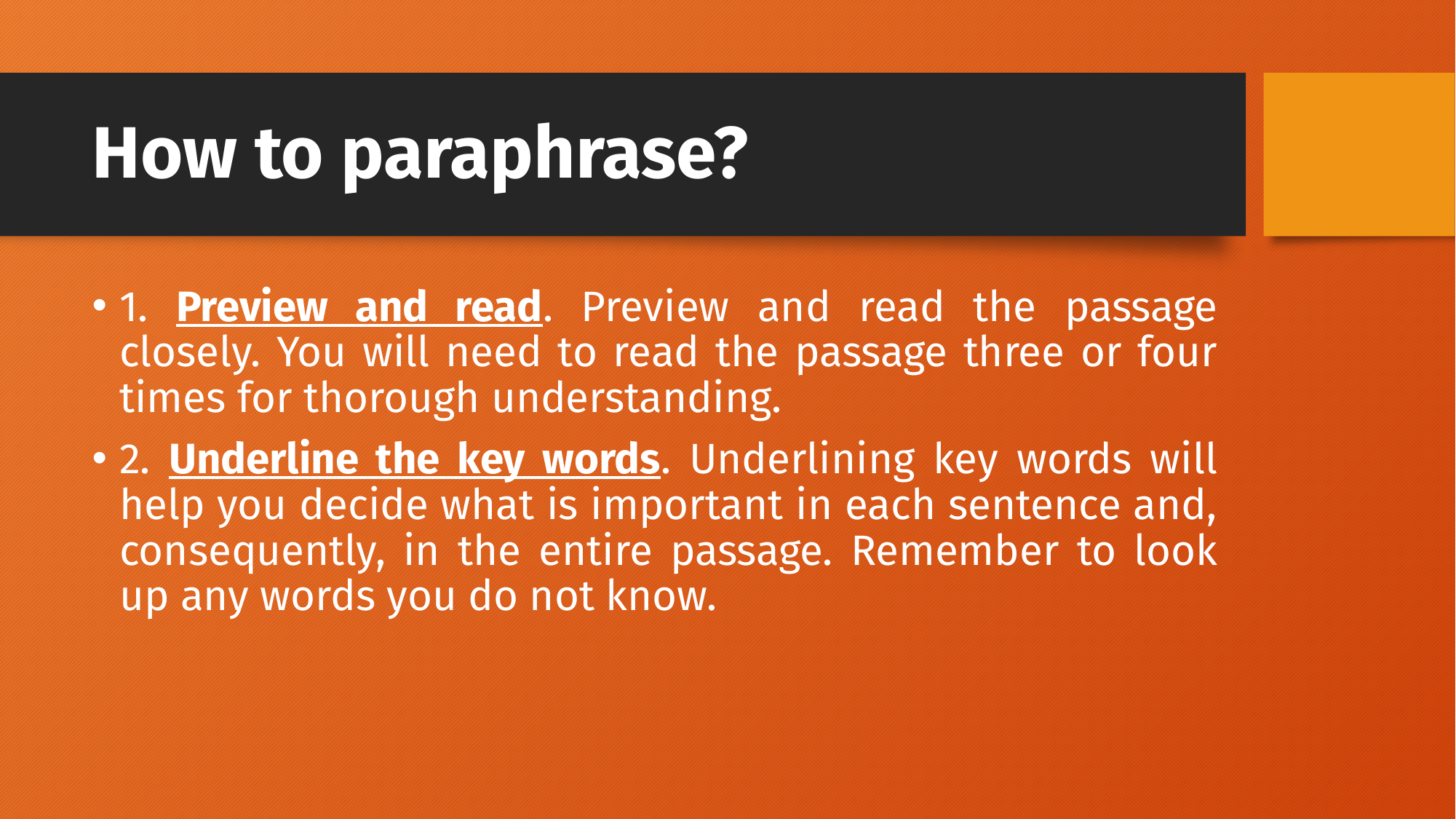

# How to paraphrase?
1. Preview and read. Preview and read the passage closely. You will need to read the passage three or four times for thorough understanding.
2. Underline the key words. Underlining key words will help you decide what is important in each sentence and, consequently, in the entire passage. Remember to look up any words you do not know.